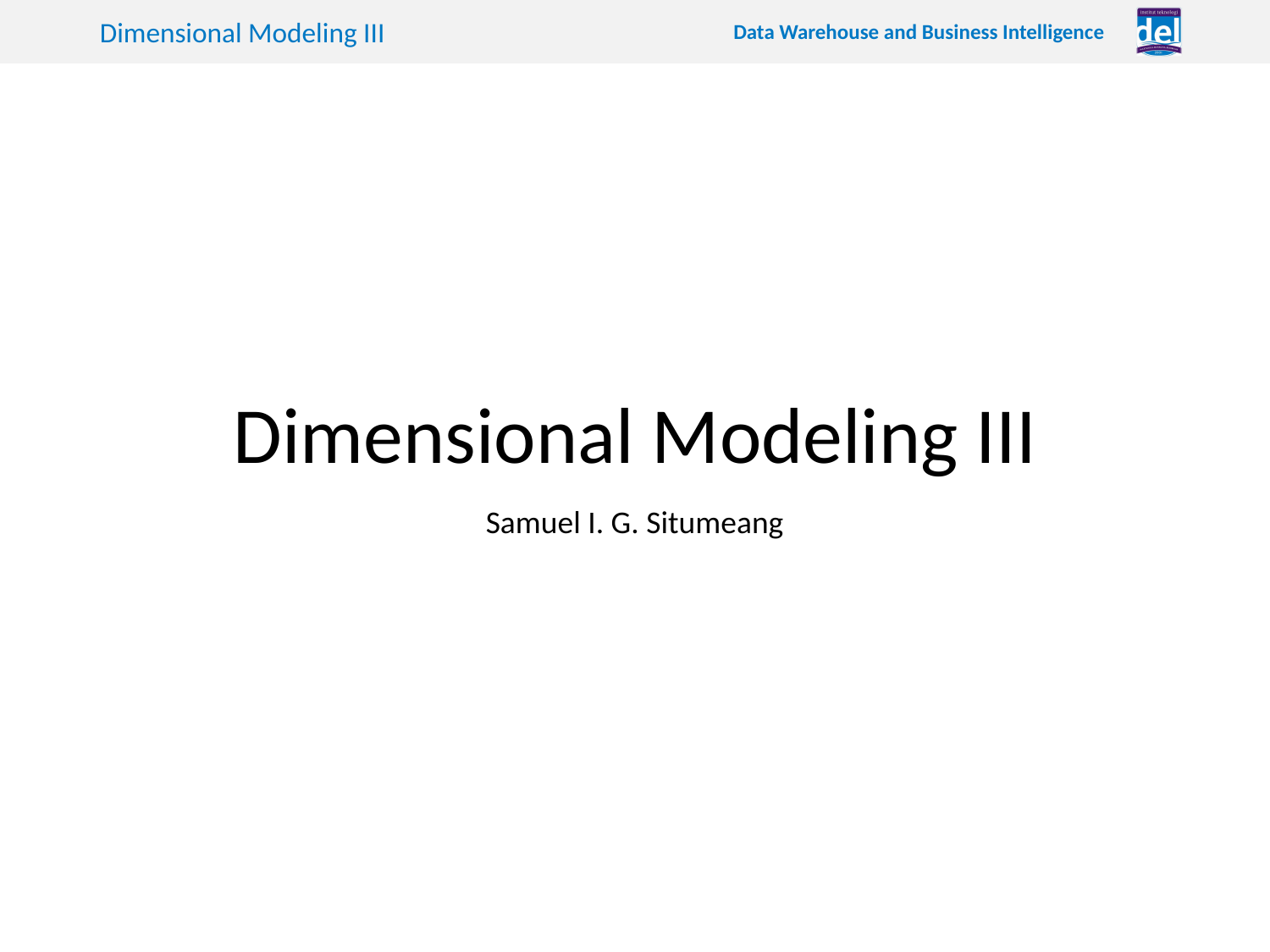

# Dimensional Modeling III
Samuel I. G. Situmeang